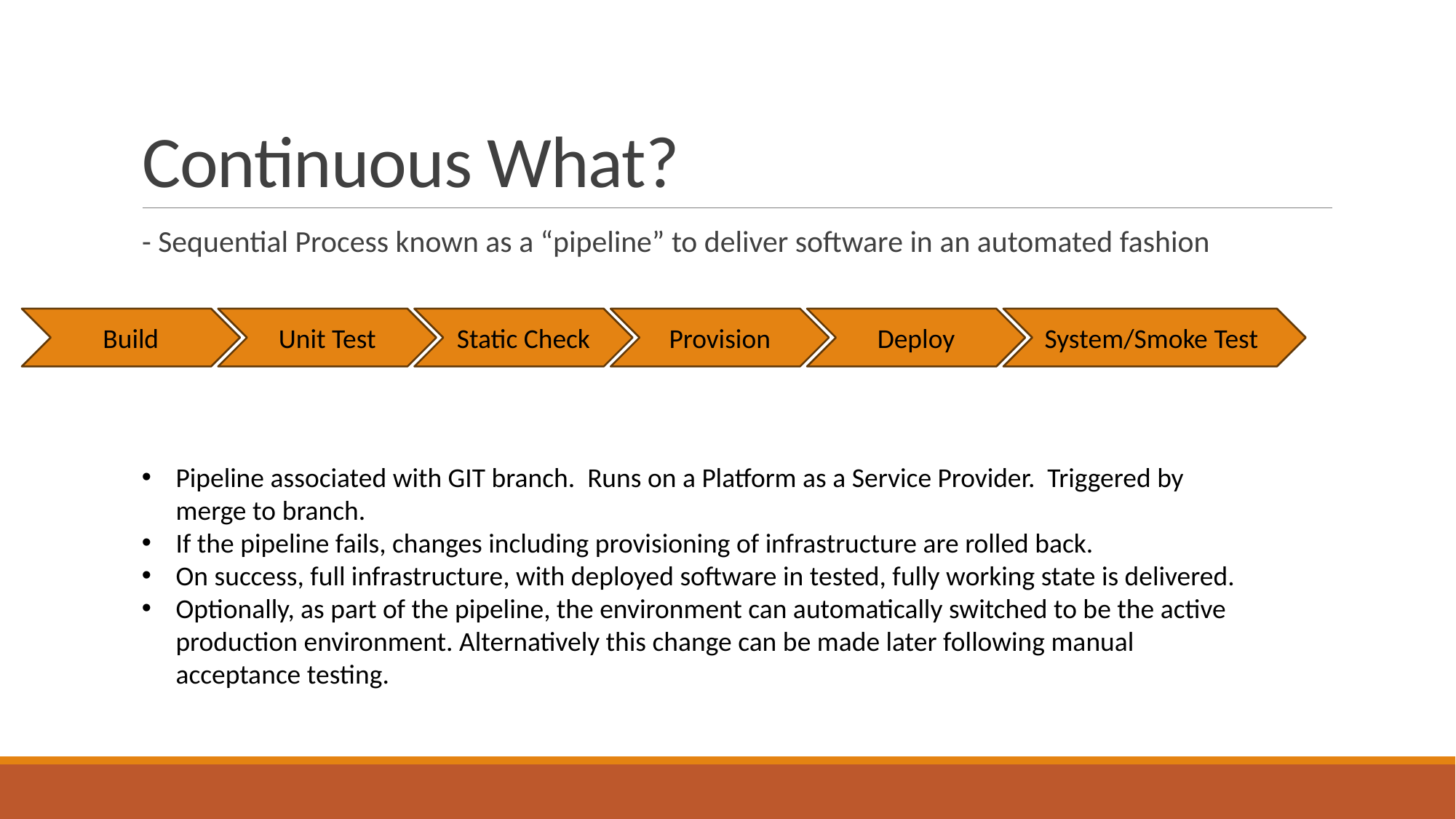

# Continuous What?
- Sequential Process known as a “pipeline” to deliver software in an automated fashion
Build
Unit Test
Static Check
Provision
Deploy
System/Smoke Test
Pipeline associated with GIT branch.  Runs on a Platform as a Service Provider.  Triggered by merge to branch.
If the pipeline fails, changes including provisioning of infrastructure are rolled back.
On success, full infrastructure, with deployed software in tested, fully working state is delivered.
Optionally, as part of the pipeline, the environment can automatically switched to be the active production environment. Alternatively this change can be made later following manual acceptance testing.